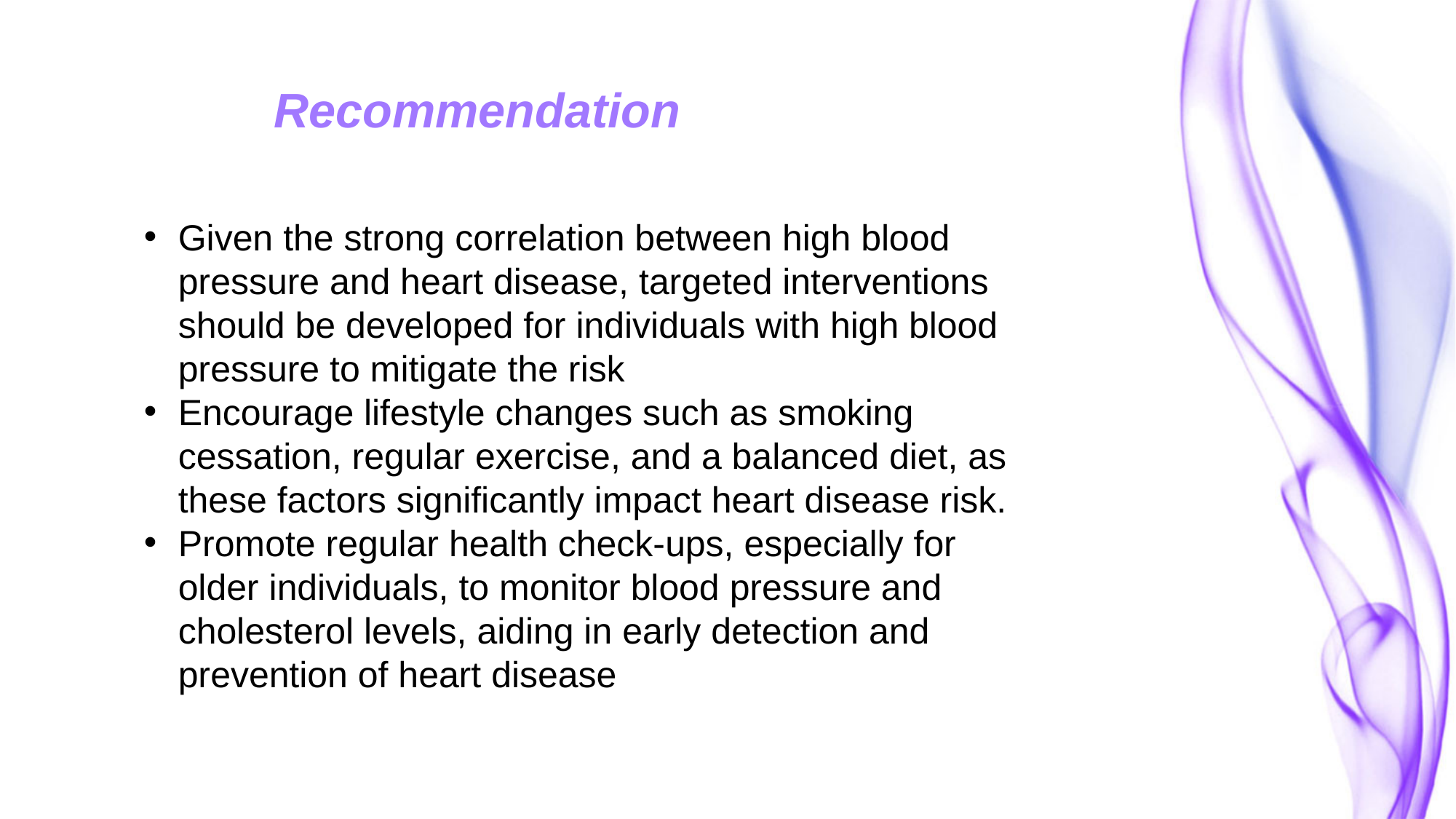

Recommendation
Given the strong correlation between high blood pressure and heart disease, targeted interventions should be developed for individuals with high blood pressure to mitigate the risk
Encourage lifestyle changes such as smoking cessation, regular exercise, and a balanced diet, as these factors significantly impact heart disease risk.
Promote regular health check-ups, especially for older individuals, to monitor blood pressure and cholesterol levels, aiding in early detection and prevention of heart disease